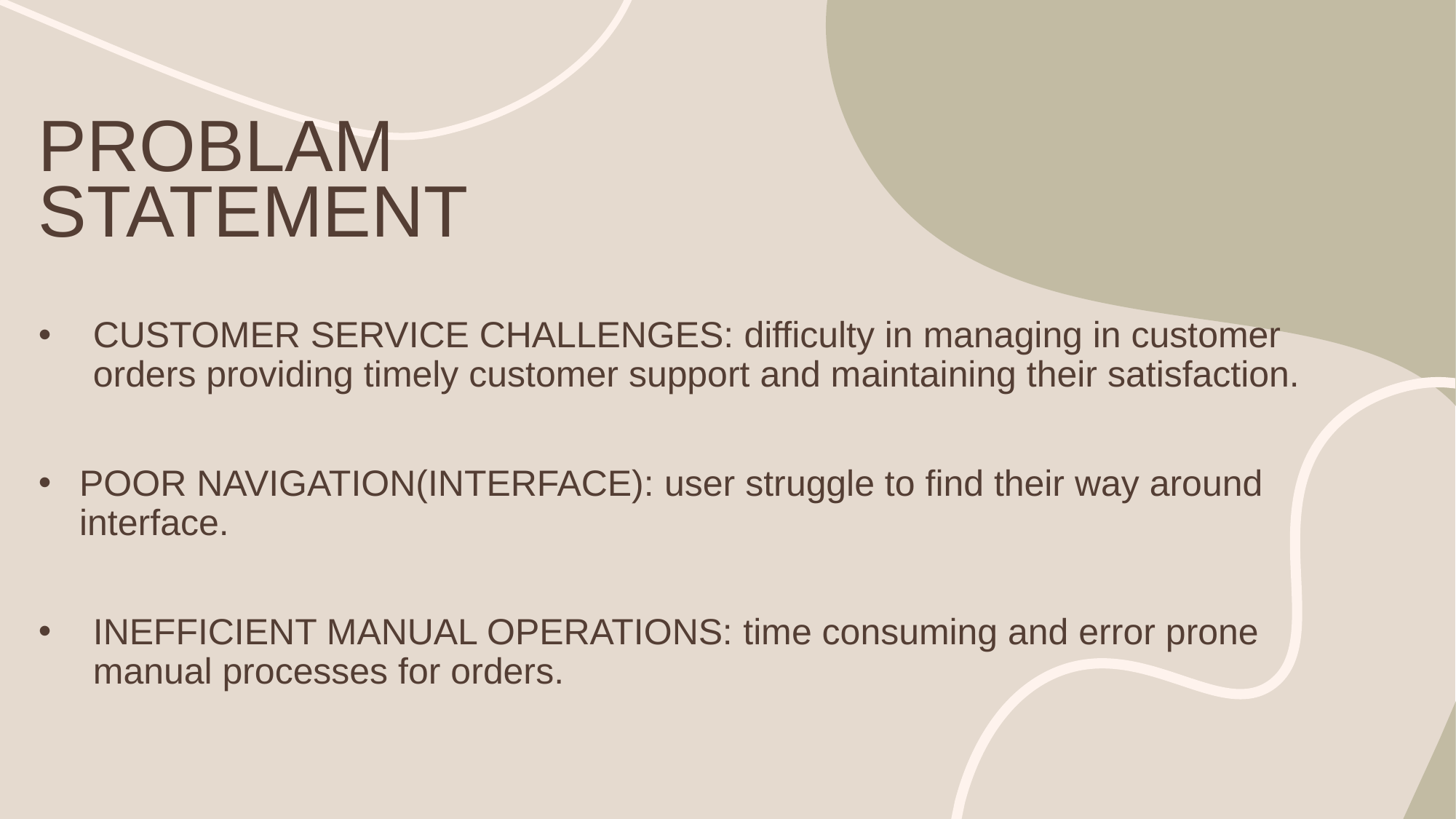

# PROBLAM STATEMENT

Customer Service Challenges: difficulty in managing in customer orders providing timely customer support and maintaining their satisfaction.

Poor navigation(Interface): user struggle to find their way around interface.

Inefficient Manual Operations: time consuming and error prone manual processes for orders.